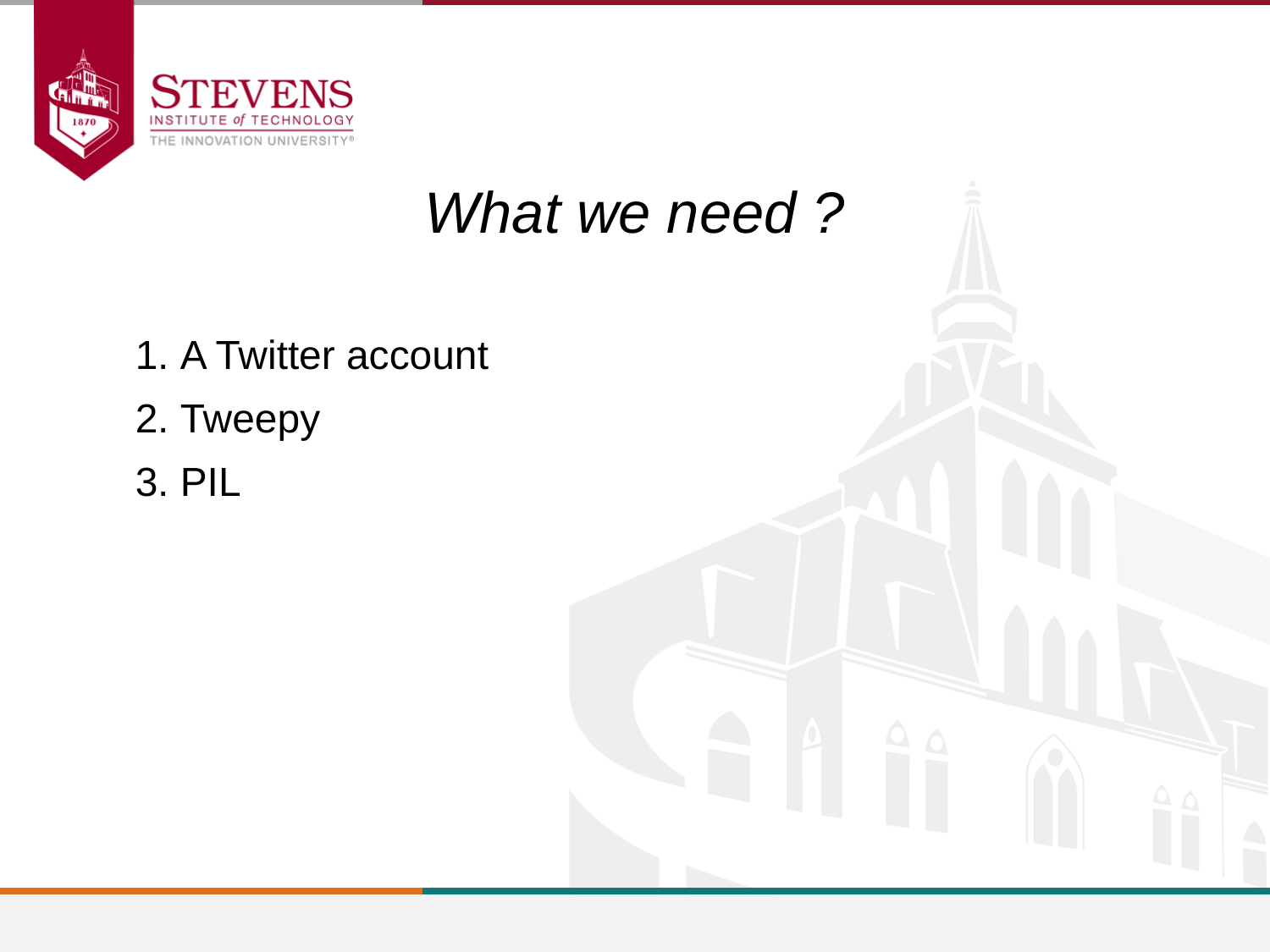

What we need ?
 A Twitter account
 Tweepy
 PIL